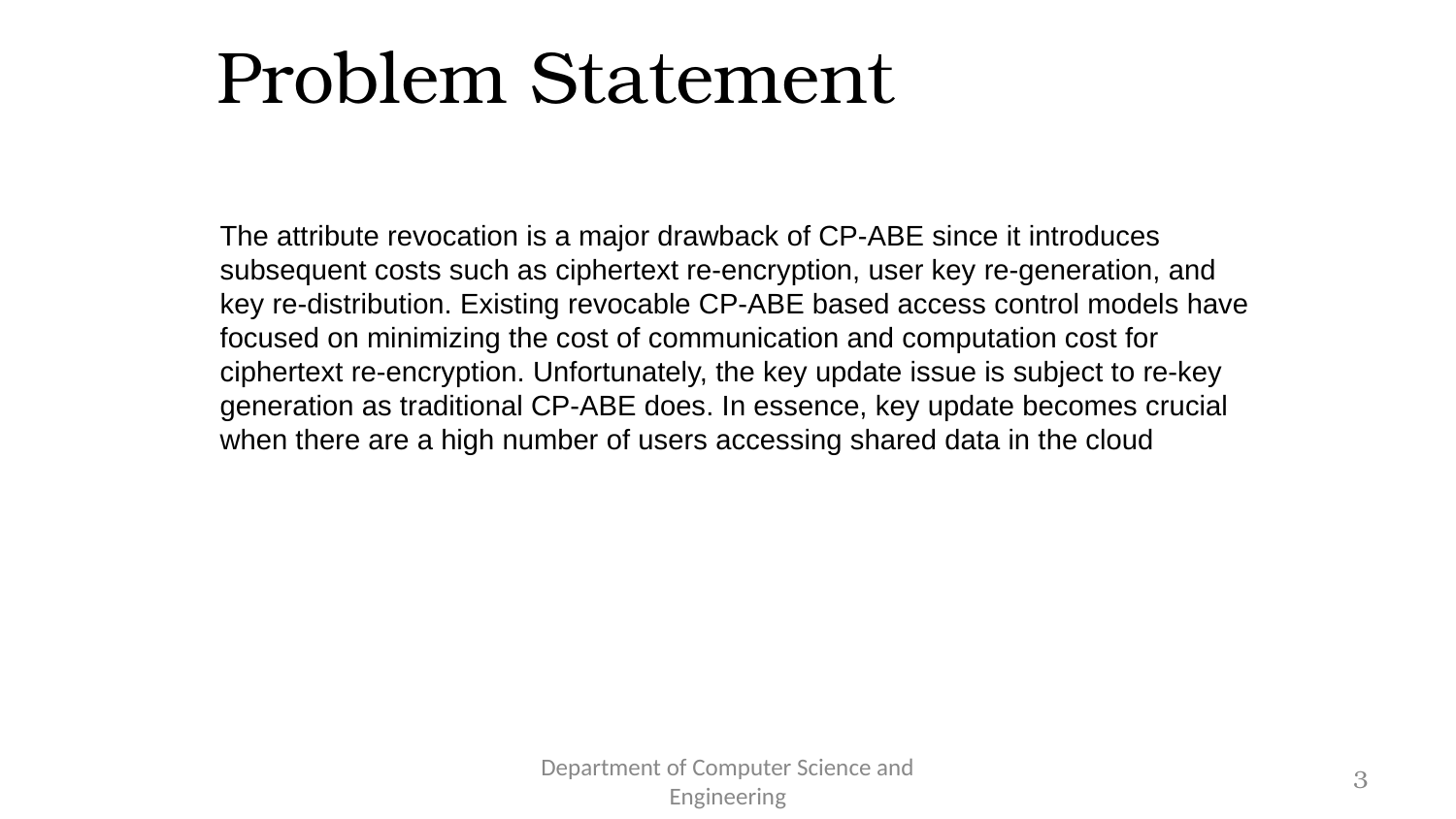

Problem Statement
The attribute revocation is a major drawback of CP-ABE since it introduces subsequent costs such as ciphertext re-encryption, user key re-generation, and key re-distribution. Existing revocable CP-ABE based access control models have focused on minimizing the cost of communication and computation cost for ciphertext re-encryption. Unfortunately, the key update issue is subject to re-key generation as traditional CP-ABE does. In essence, key update becomes crucial when there are a high number of users accessing shared data in the cloud

Department of Computer Science and Engineering
# 3